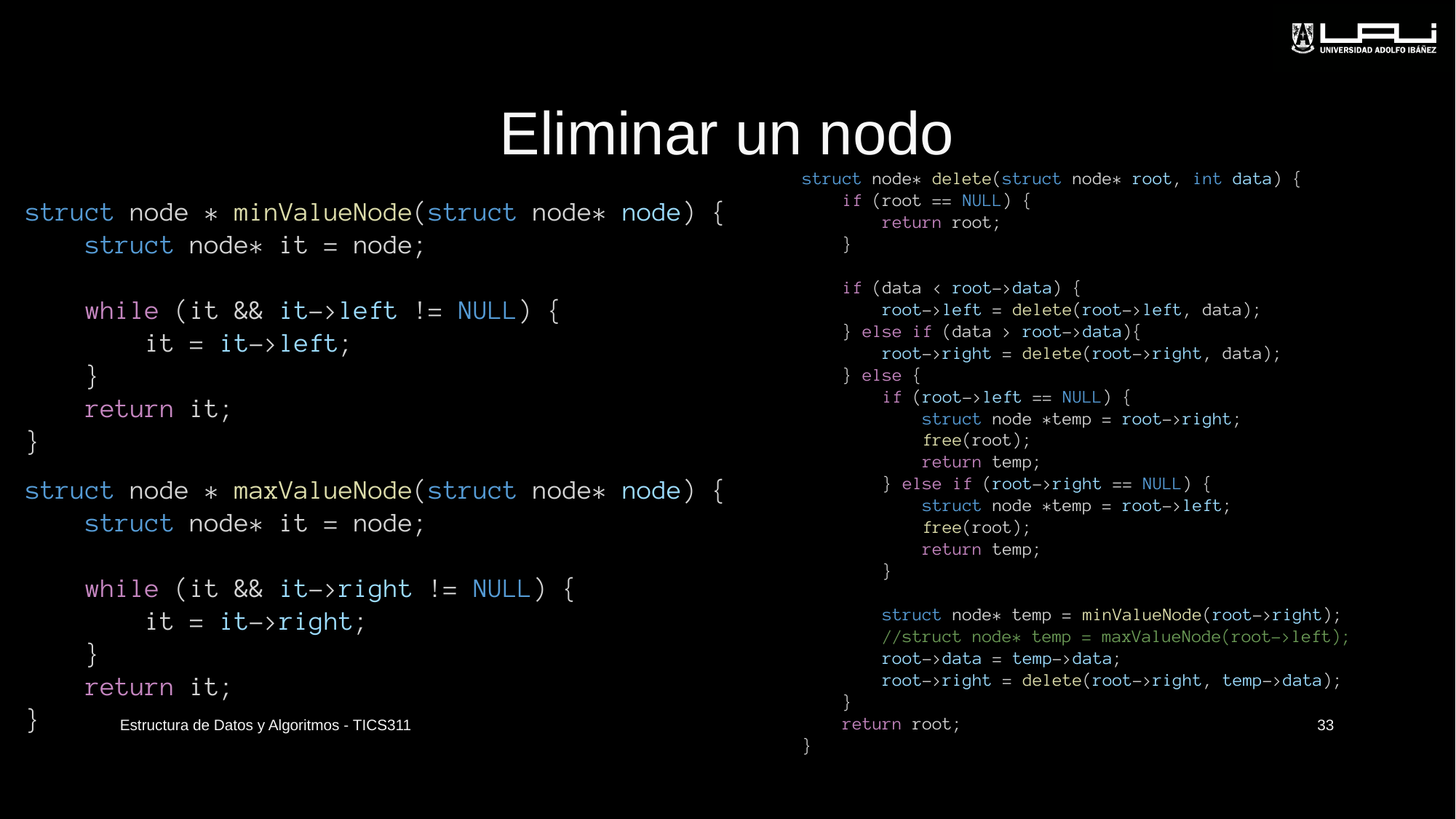

# Eliminar un nodo
struct node* delete(struct node* root, int data) {
    if (root == NULL) {
        return root;
    }

    if (data < root->data) {
        root->left = delete(root->left, data);
    } else if (data > root->data){
        root->right = delete(root->right, data);
    } else {
        if (root->left == NULL) {
            struct node *temp = root->right;
            free(root);
            return temp;
        } else if (root->right == NULL) {
            struct node *temp = root->left;
            free(root);
            return temp;
        }

        struct node* temp = minValueNode(root->right);
        //struct node* temp = maxValueNode(root->left);
        root->data = temp->data;
        root->right = delete(root->right, temp->data);
    }
    return root;
}
struct node * minValueNode(struct node* node) {
    struct node* it = node;

    while (it && it->left != NULL) {
        it = it->left;
    }
    return it;
}
struct node * maxValueNode(struct node* node) {
    struct node* it = node;

    while (it && it->right != NULL) {
        it = it->right;
    }
    return it;
}
Estructura de Datos y Algoritmos - TICS311
33